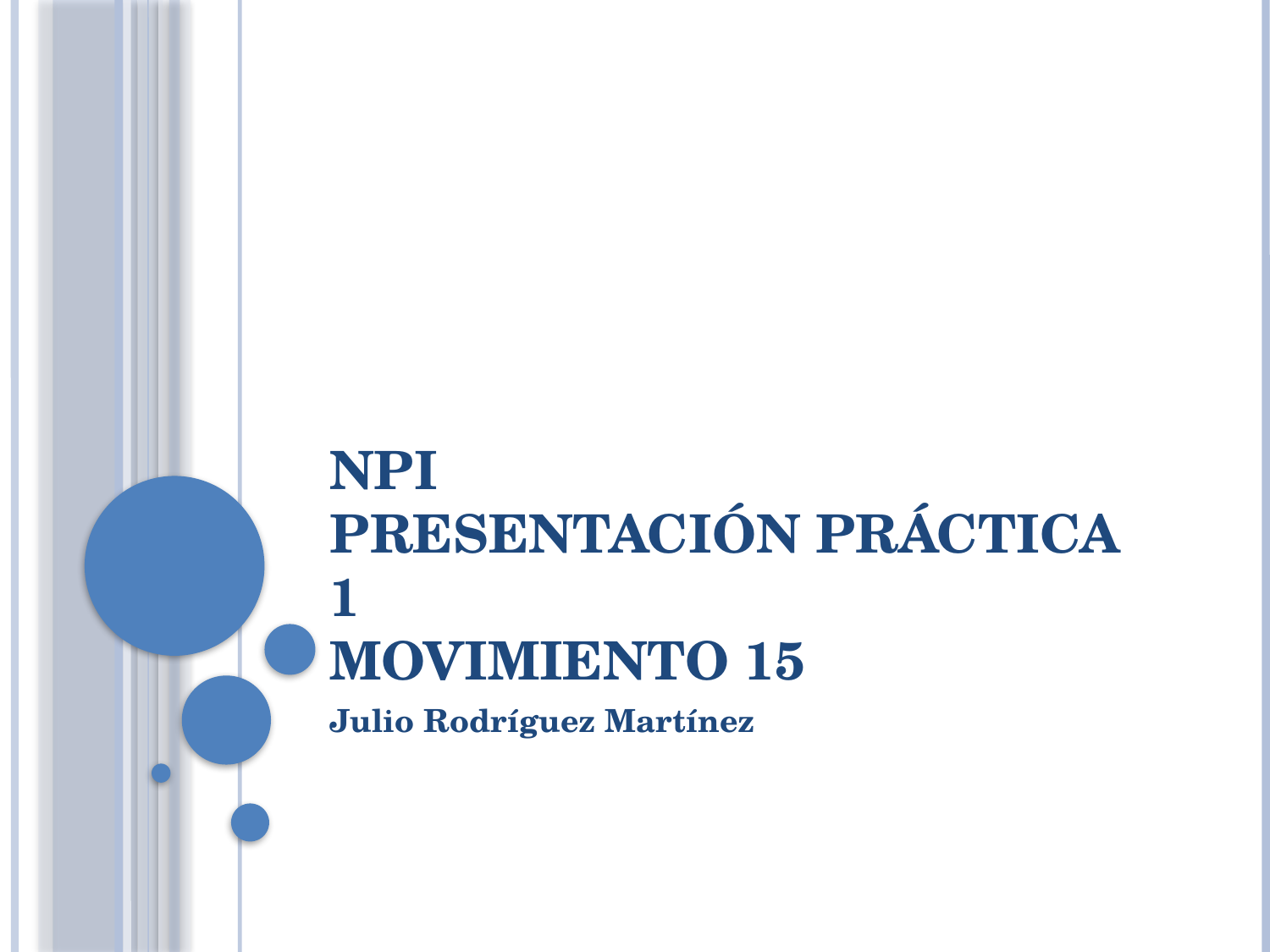

# NPI Presentación práctica 1 Movimiento 15
Julio Rodríguez Martínez